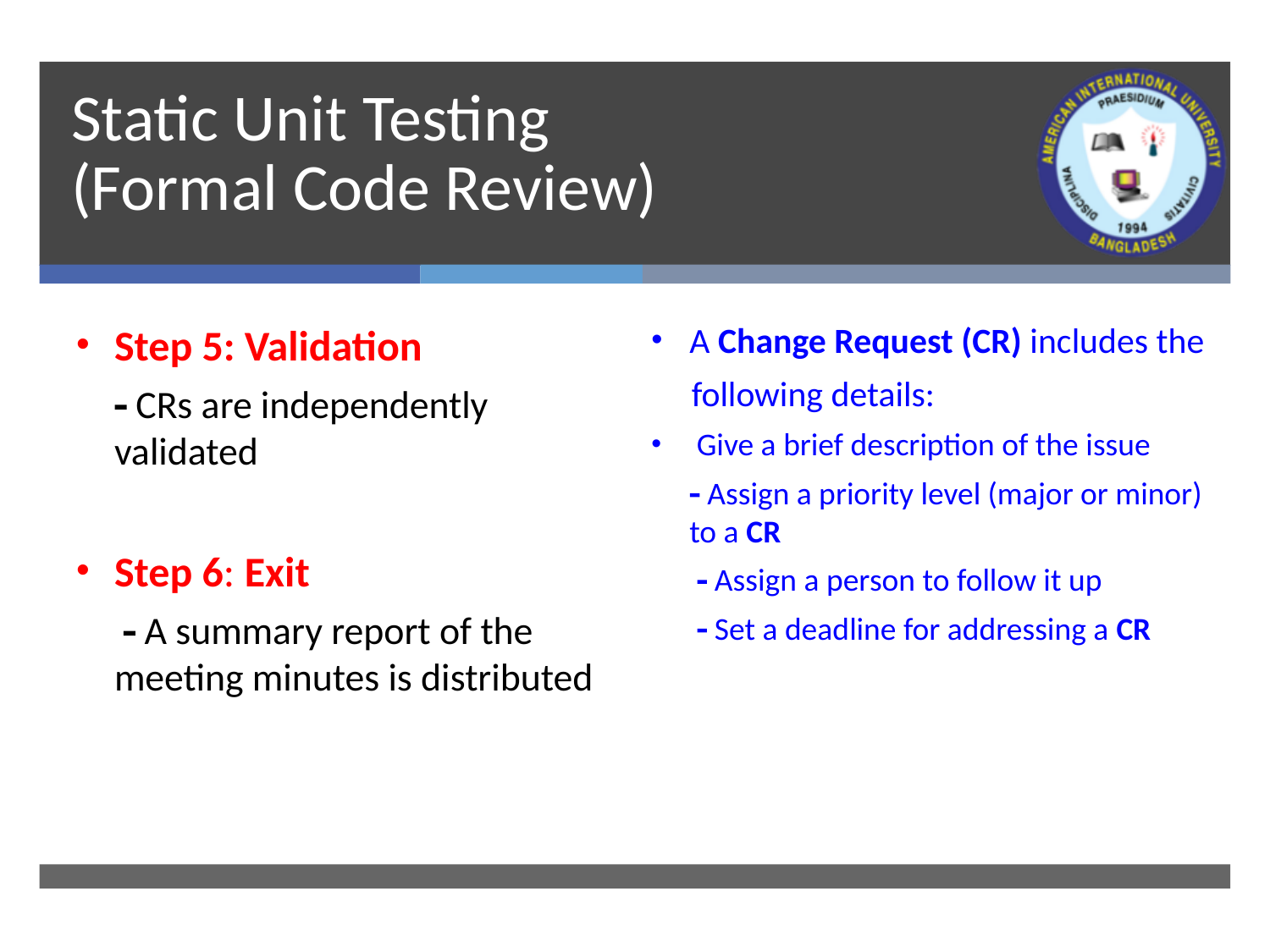

# Static Unit Testing (Formal Code Review)
Step 5: Validation
	− CRs are independently validated

Step 6: Exit
	 − A summary report of the meeting minutes is distributed

A Change Request (CR) includes the
     following details:
 Give a brief description of the issue
	− Assign a priority level (major or minor) to a CR
	 − Assign a person to follow it up
	 − Set a deadline for addressing a CR